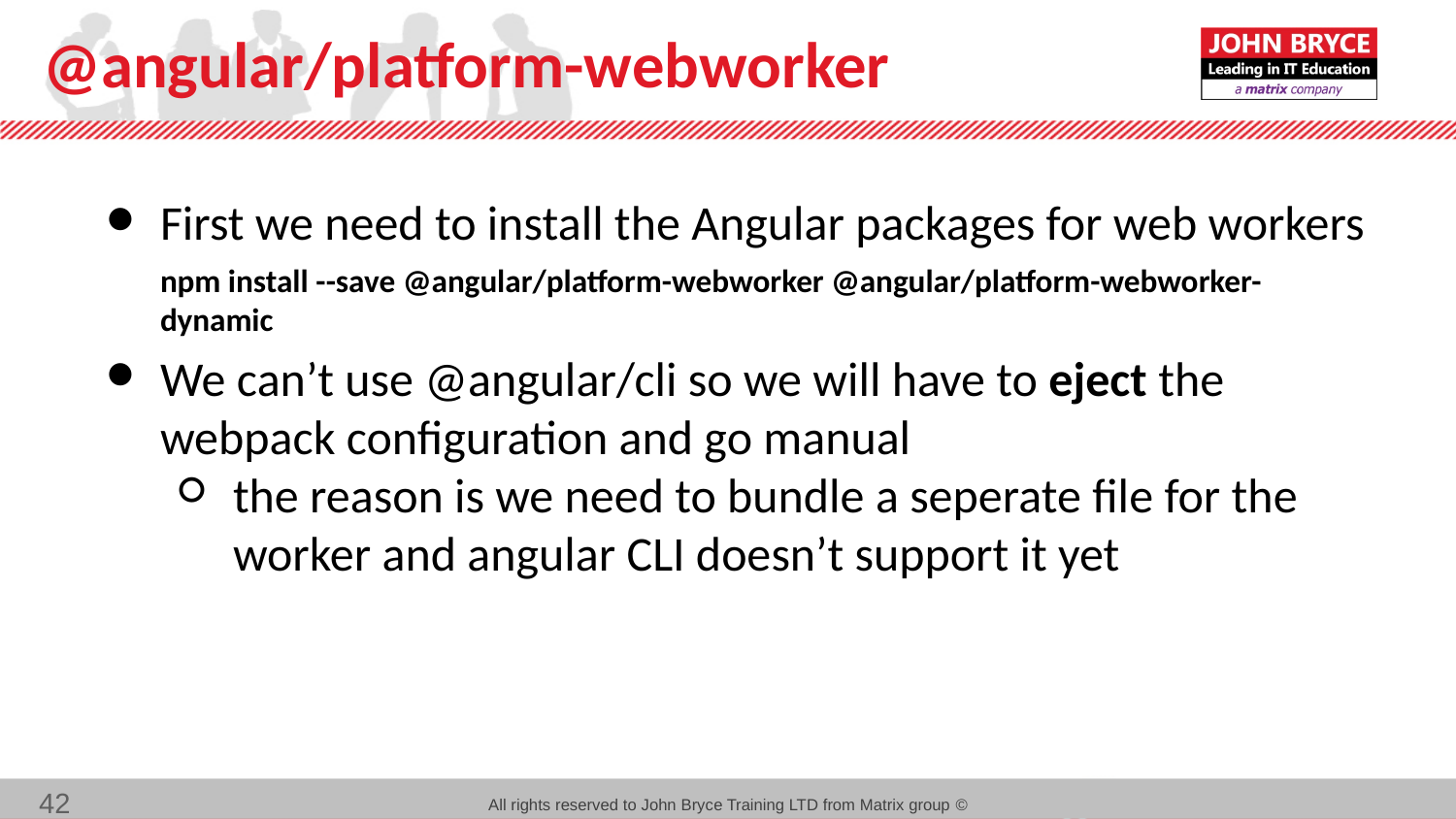

# @angular/platform-webworker
First we need to install the Angular packages for web workers
npm install --save @angular/platform-webworker @angular/platform-webworker-dynamic
We can’t use @angular/cli so we will have to eject the webpack configuration and go manual
the reason is we need to bundle a seperate file for the worker and angular CLI doesn’t support it yet